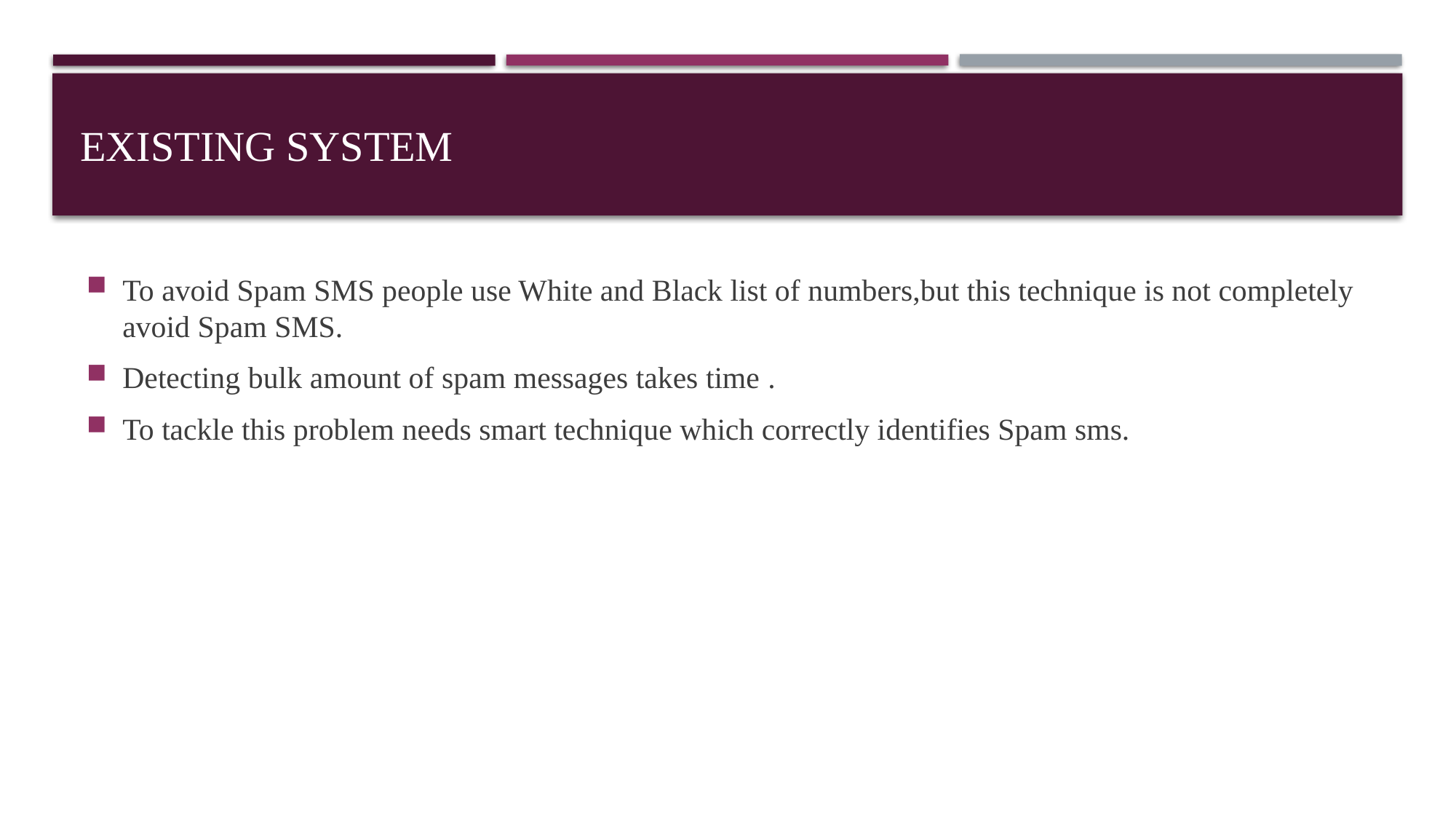

# Existing System
To avoid Spam SMS people use White and Black list of numbers,but this technique is not completely avoid Spam SMS.
Detecting bulk amount of spam messages takes time .
To tackle this problem needs smart technique which correctly identifies Spam sms.